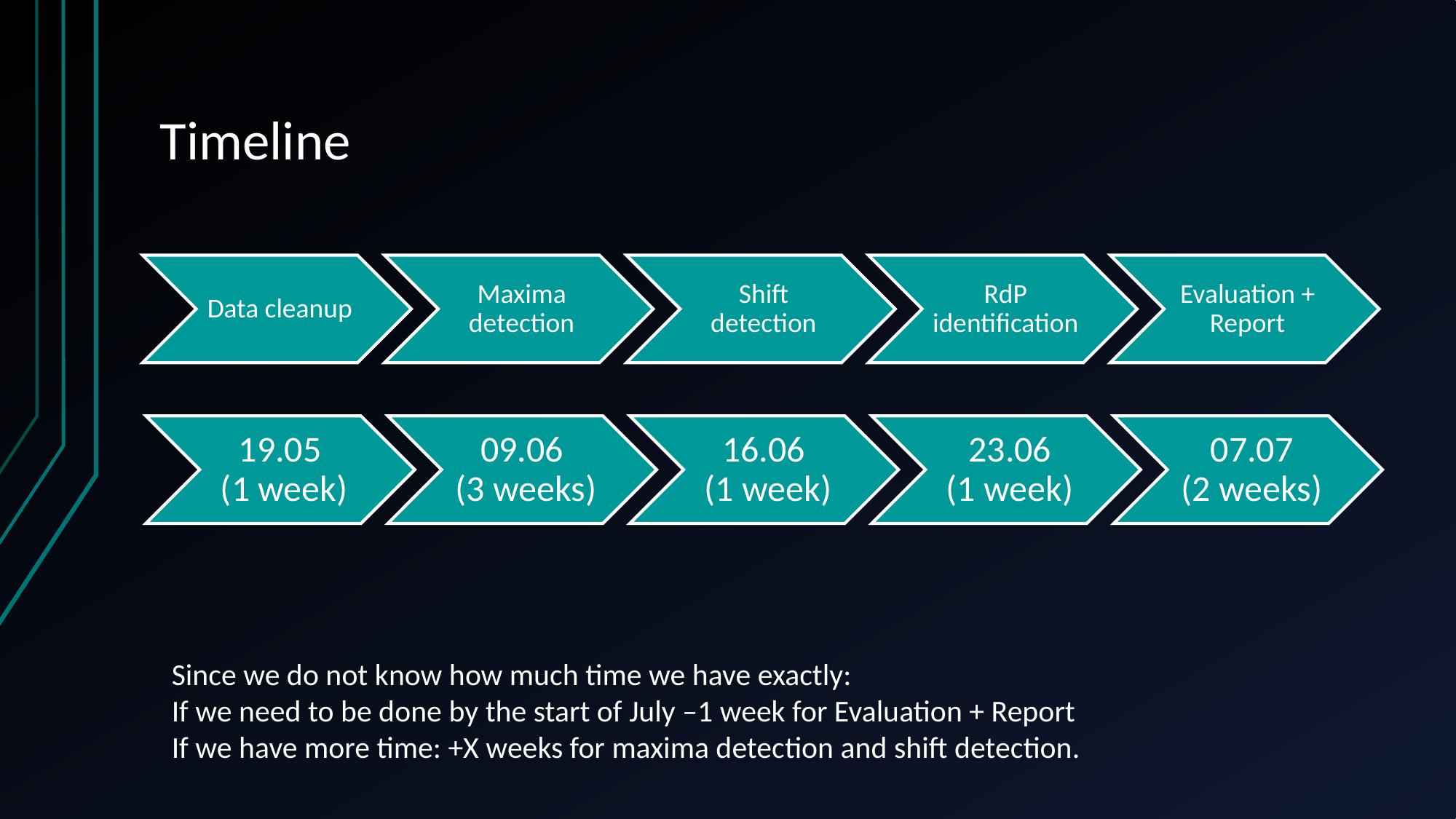

# Timeline
Data cleanup
Maxima detection
Shift detection
RdP identification
Evaluation + Report
19.05
(1 week)
09.06
(3 weeks)
16.06 
(1 week)
23.06
(1 week)
07.07
(2 weeks)
Since we do not know how much time we have exactly:
If we need to be done by the start of July –1 week for Evaluation + Report
If we have more time: +X weeks for maxima detection and shift detection.